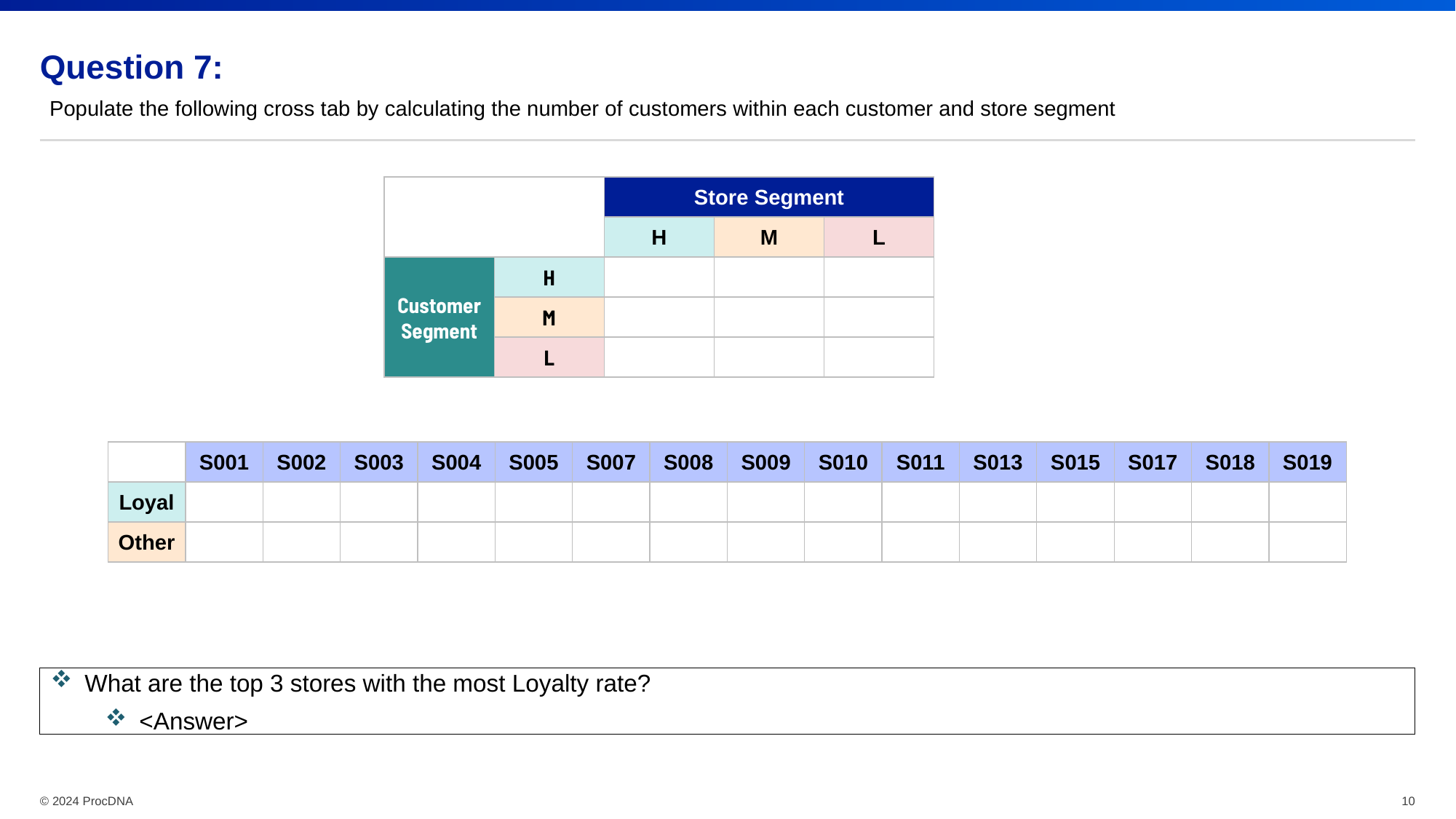

# Question 7:

Populate the following cross tab by calculating the number of customers within each customer and store segment
|  |  | Store Segment |  |  |
| --- | --- | --- | --- | --- |
|  |  | H | M | L |
| Customer Segment | H |  |  |  |
|  | M |  |  |  |
|  | L |  |  |  |
|  | S001 | S002 | S003 | S004 | S005 | S007 | S008 | S009 | S010 | S011 | S013 | S015 | S017 | S018 | S019 |
| --- | --- | --- | --- | --- | --- | --- | --- | --- | --- | --- | --- | --- | --- | --- | --- |
| Loyal |  |  |  |  |  |  |  |  |  |  |  |  |  |  |  |
| Other |  |  |  |  |  |  |  |  |  |  |  |  |  |  |  |
What are the top 3 stores with the most Loyalty rate?
<Answer>
© 2024 ProcDNA
10